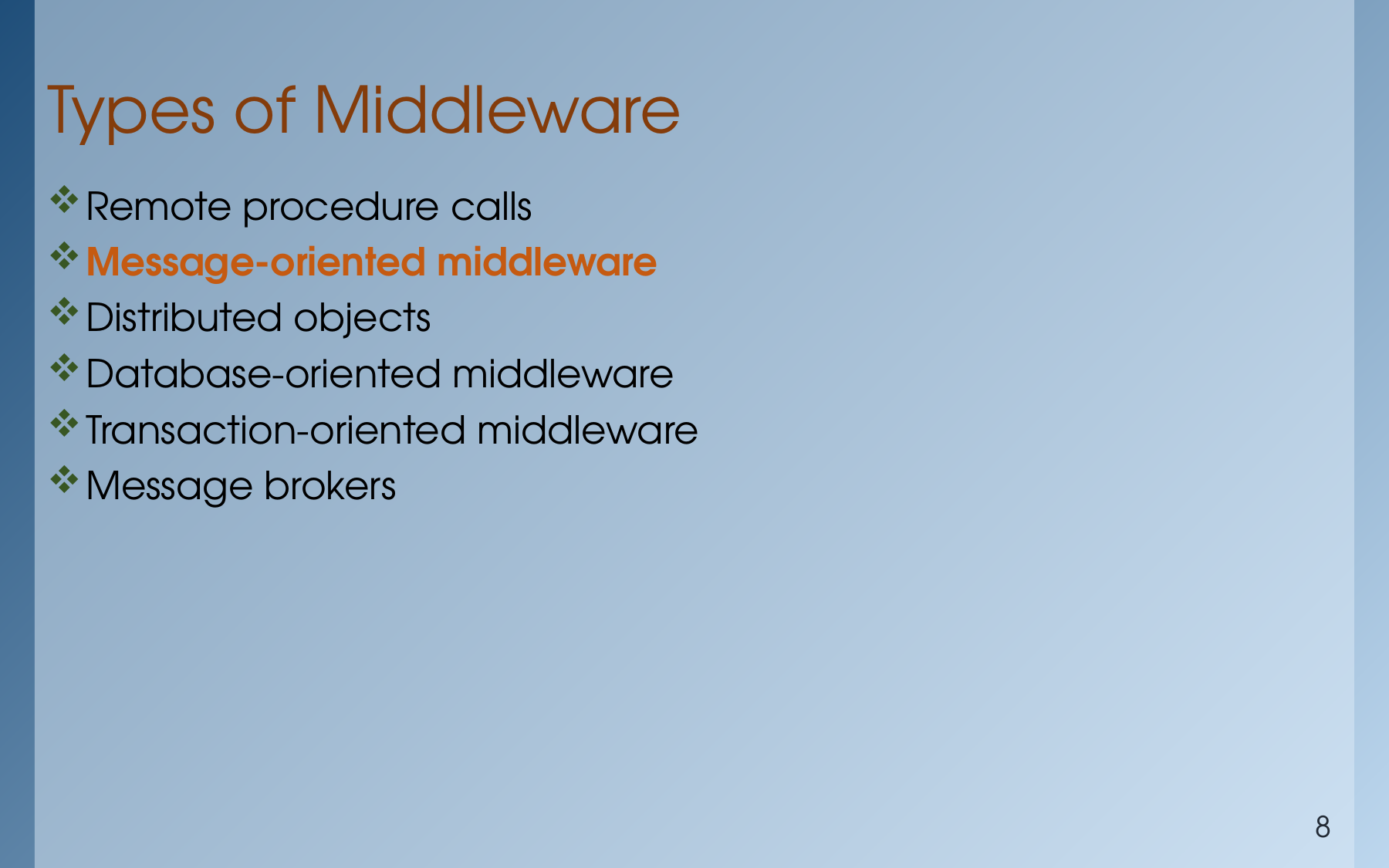

# Types of Middleware
Remote procedure calls
Message-oriented middleware
Distributed objects
Database-oriented middleware
Transaction-oriented middleware
Message brokers

8